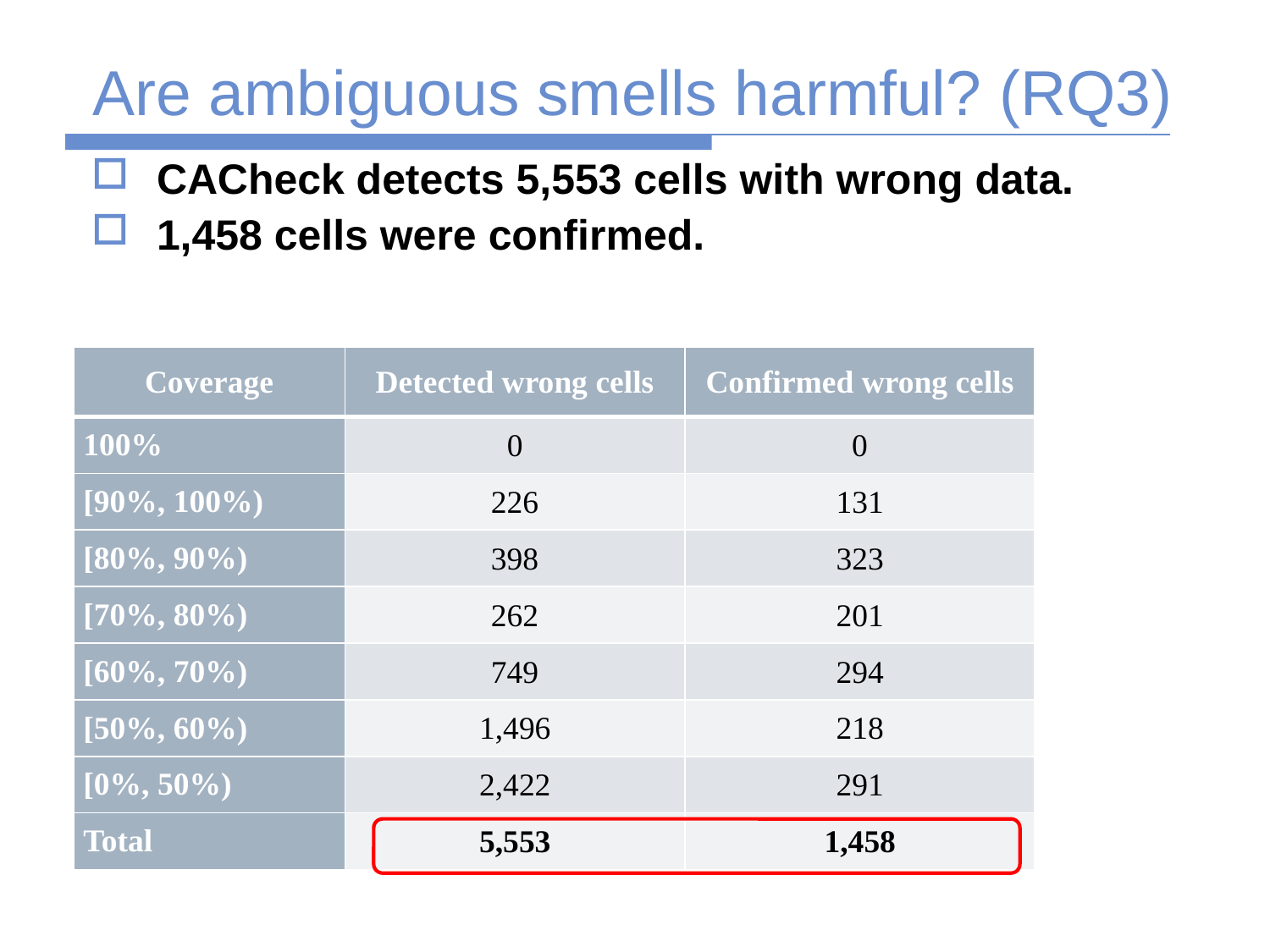

# Are ambiguous smells harmful? (RQ3)
CACheck detects 5,553 cells with wrong data.
1,458 cells were confirmed.
| Coverage | Detected wrong cells | Confirmed wrong cells |
| --- | --- | --- |
| 100% | 0 | 0 |
| [90%, 100%) | 226 | 131 |
| [80%, 90%) | 398 | 323 |
| [70%, 80%) | 262 | 201 |
| [60%, 70%) | 749 | 294 |
| [50%, 60%) | 1,496 | 218 |
| [0%, 50%) | 2,422 | 291 |
| Total | 5,553 | 1,458 |